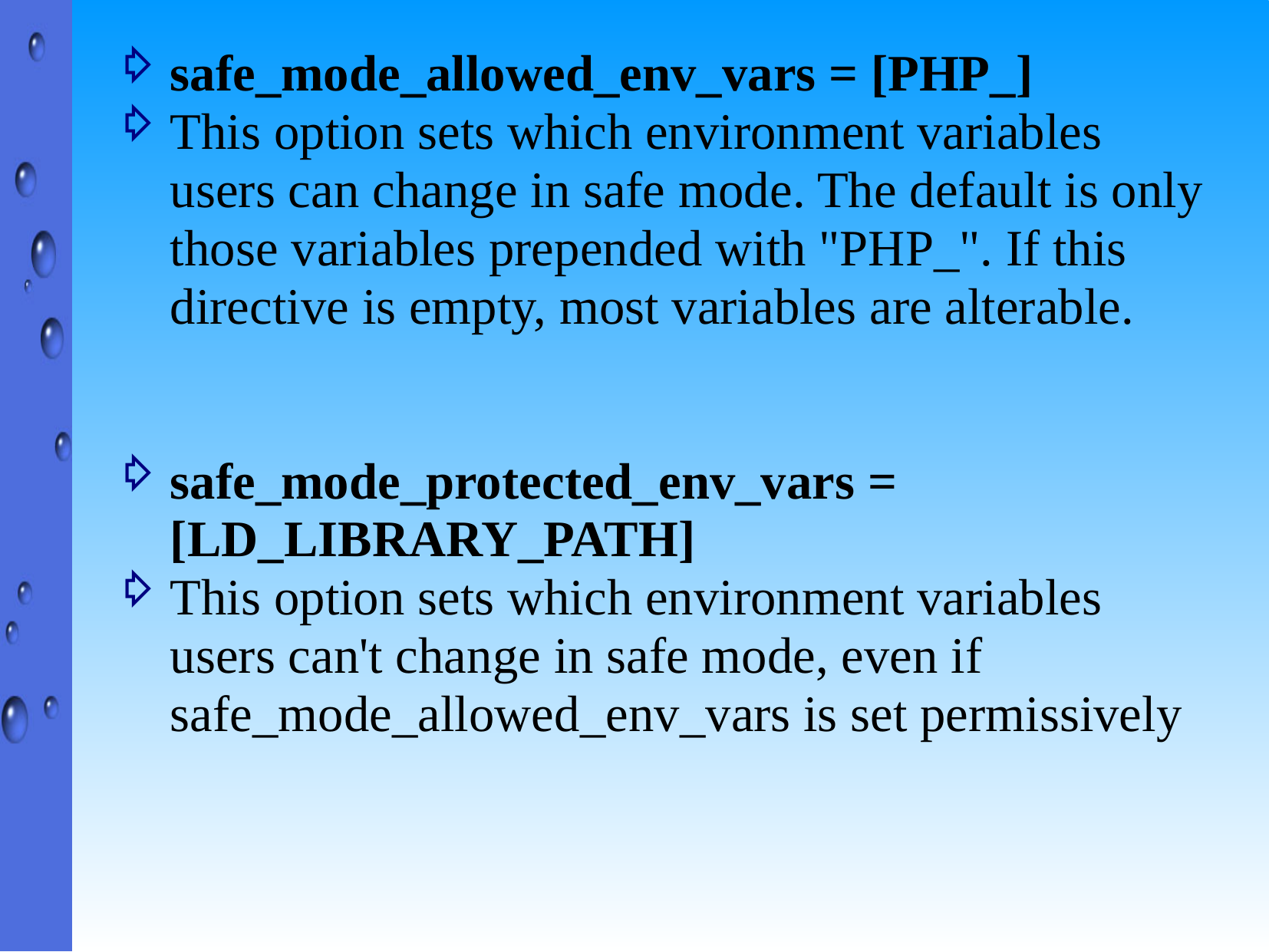

safe_mode_allowed_env_vars = [PHP_]
This option sets which environment variables users can change in safe mode. The default is only those variables prepended with "PHP_". If this directive is empty, most variables are alterable.

safe_mode_protected_env_vars = [LD_LIBRARY_PATH]
This option sets which environment variables users can't change in safe mode, even if safe_mode_allowed_env_vars is set permissively